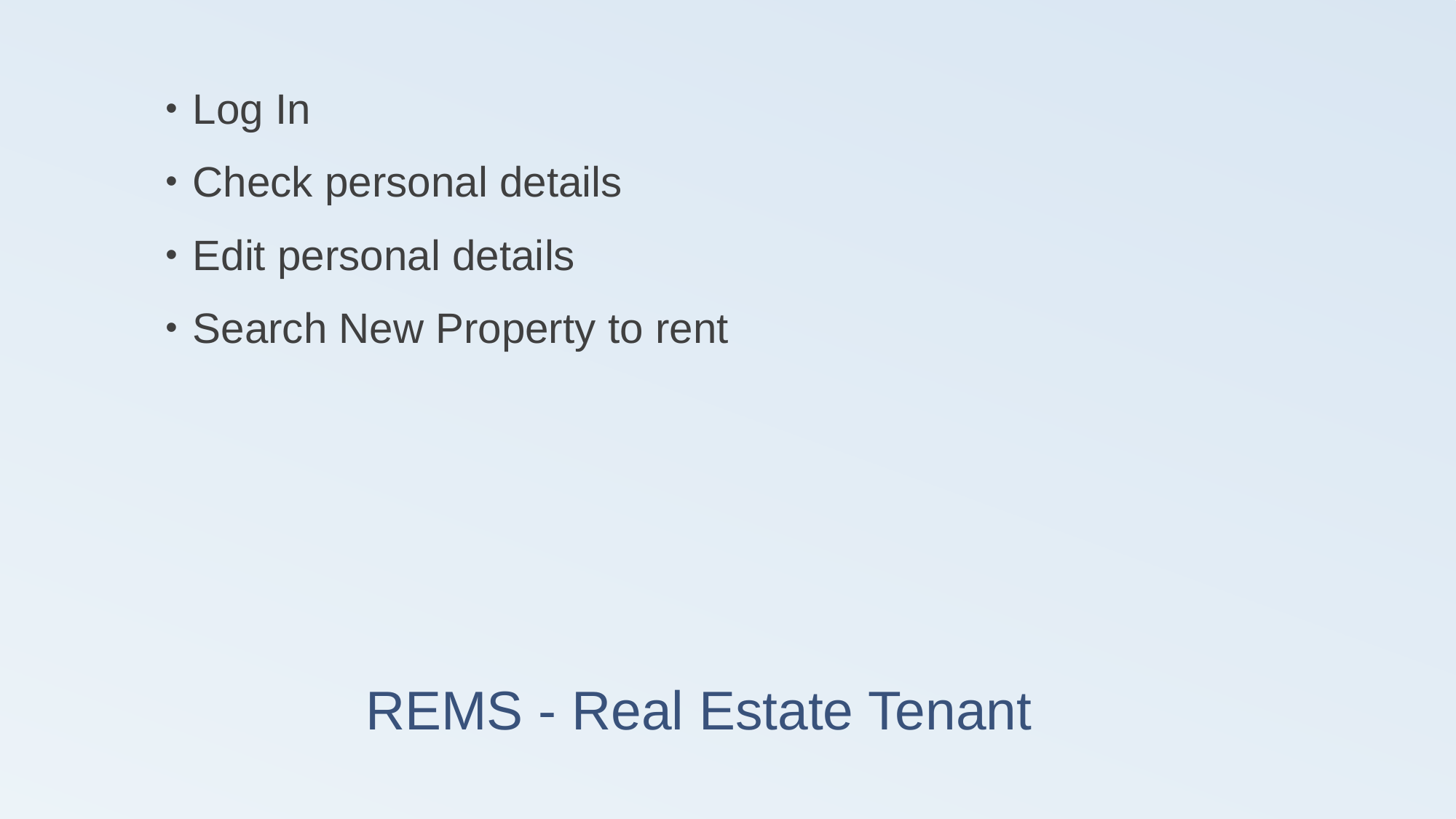

Log In
Check personal details
Edit personal details
Search New Property to rent
# REMS - Real Estate Tenant